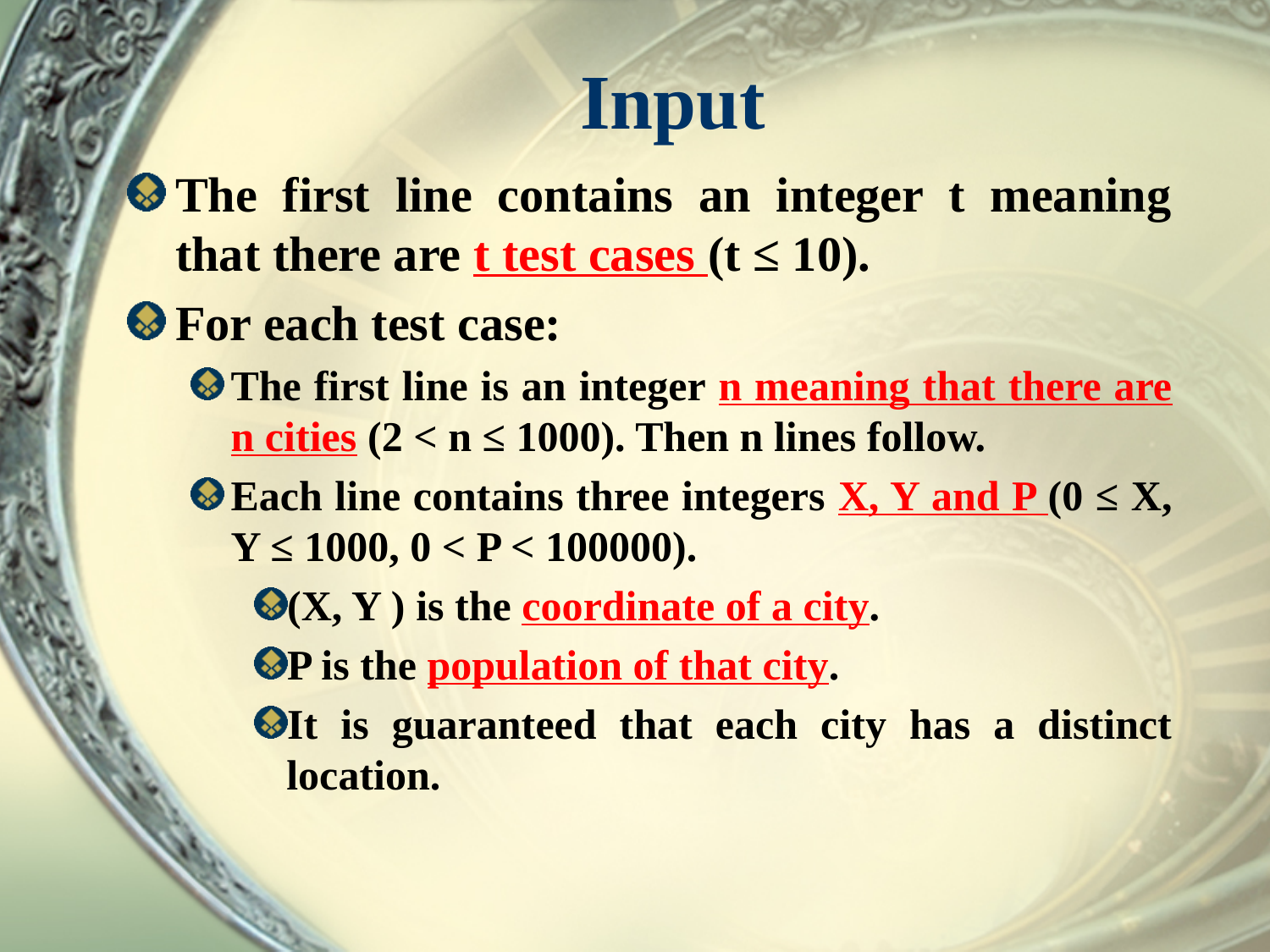

# Input
The first line contains an integer t meaning that there are t test cases (t ≤ 10).
For each test case:
The first line is an integer n meaning that there are n cities (2 < n ≤ 1000). Then n lines follow.
Each line contains three integers X, Y and P (0 ≤ X, Y ≤ 1000, 0 < P < 100000).
(X, Y ) is the coordinate of a city.
P is the population of that city.
It is guaranteed that each city has a distinct location.